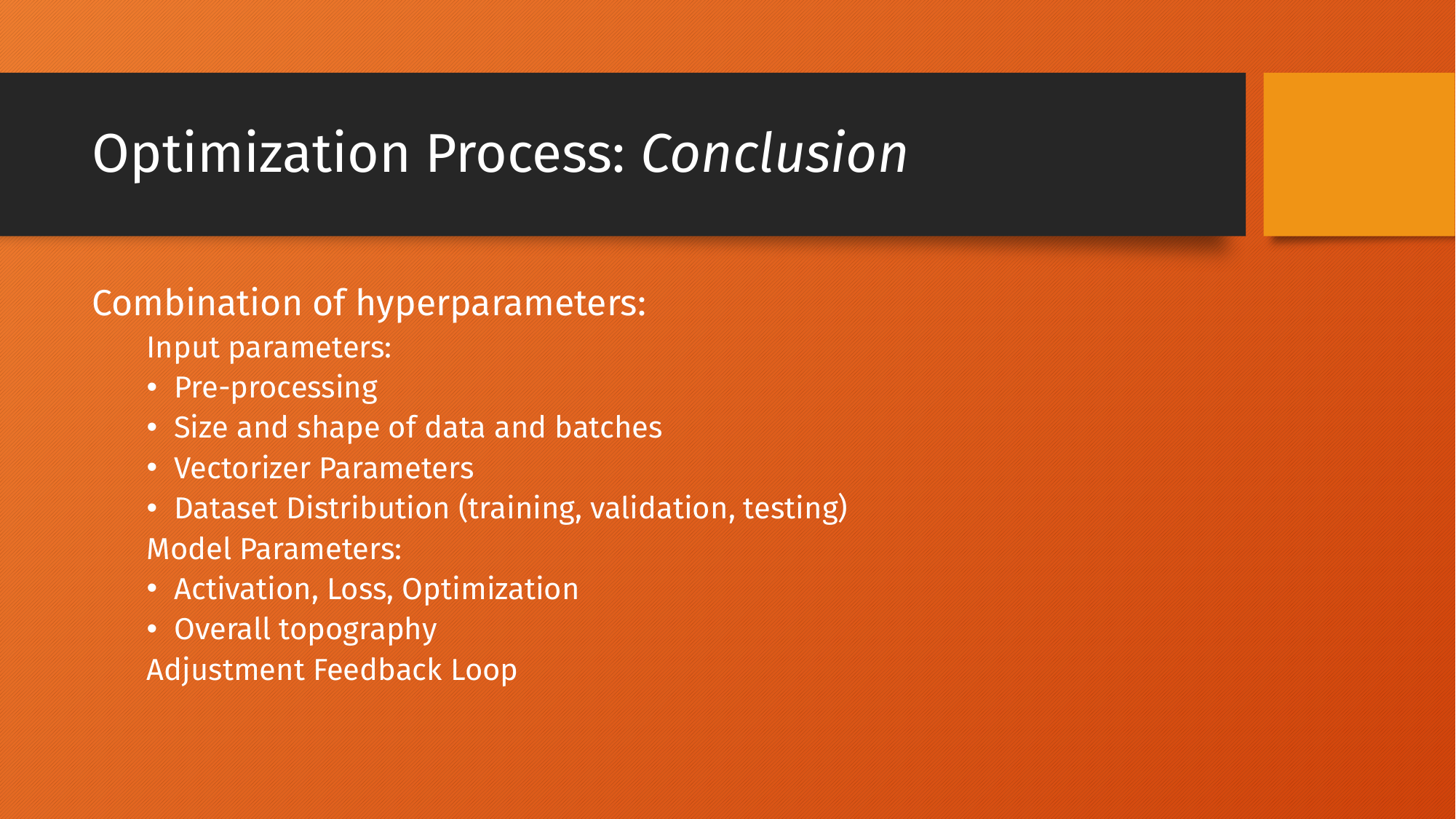

# Optimization Process: Conclusion
Combination of hyperparameters:
Input parameters:
Pre-processing
Size and shape of data and batches
Vectorizer Parameters
Dataset Distribution (training, validation, testing)
Model Parameters:
Activation, Loss, Optimization
Overall topography
Adjustment Feedback Loop